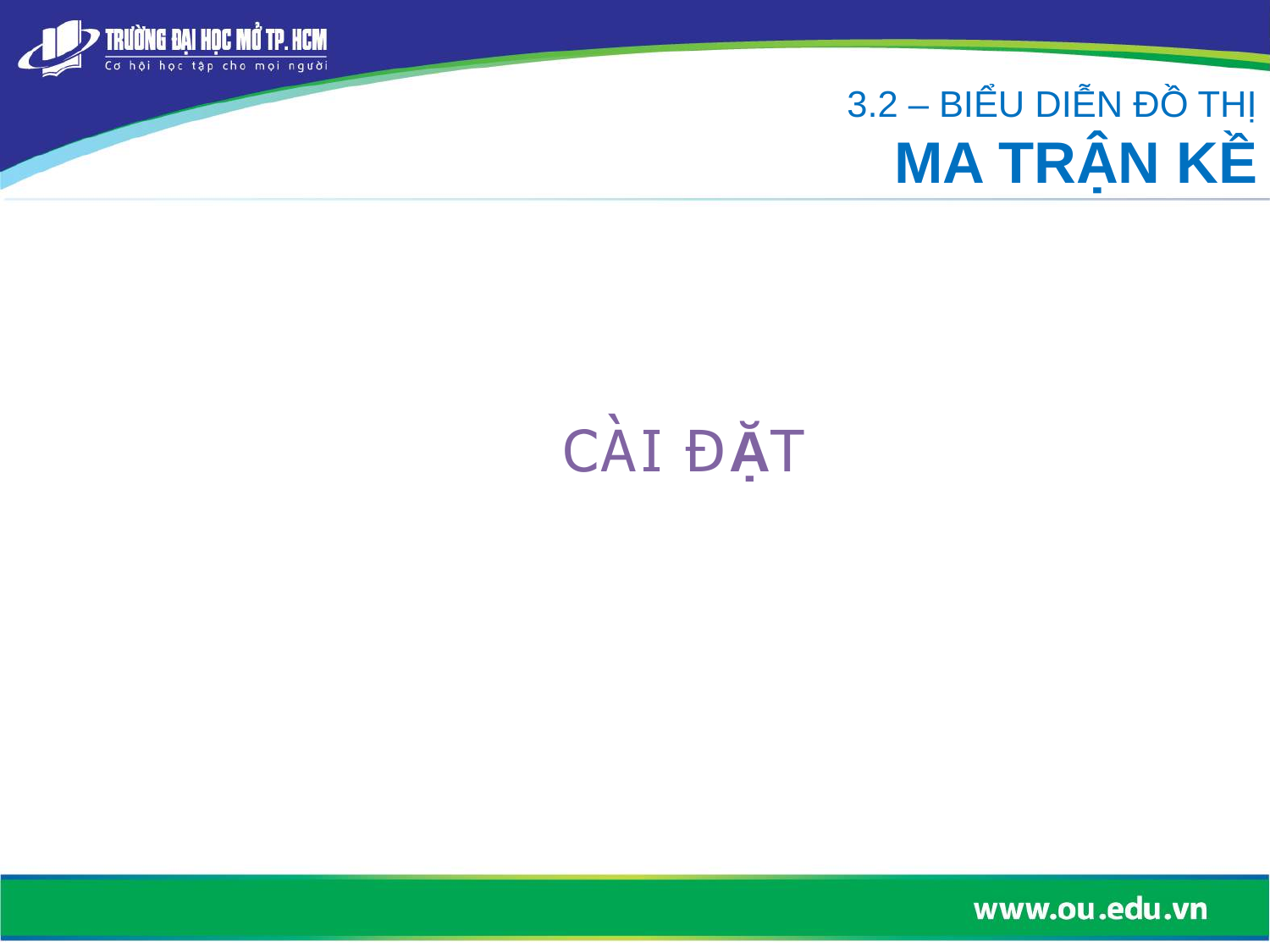

3.2 – BIỂU DIỄN ĐỒ THỊ
MA TRẬN KỀ
# CÀI ĐẶT